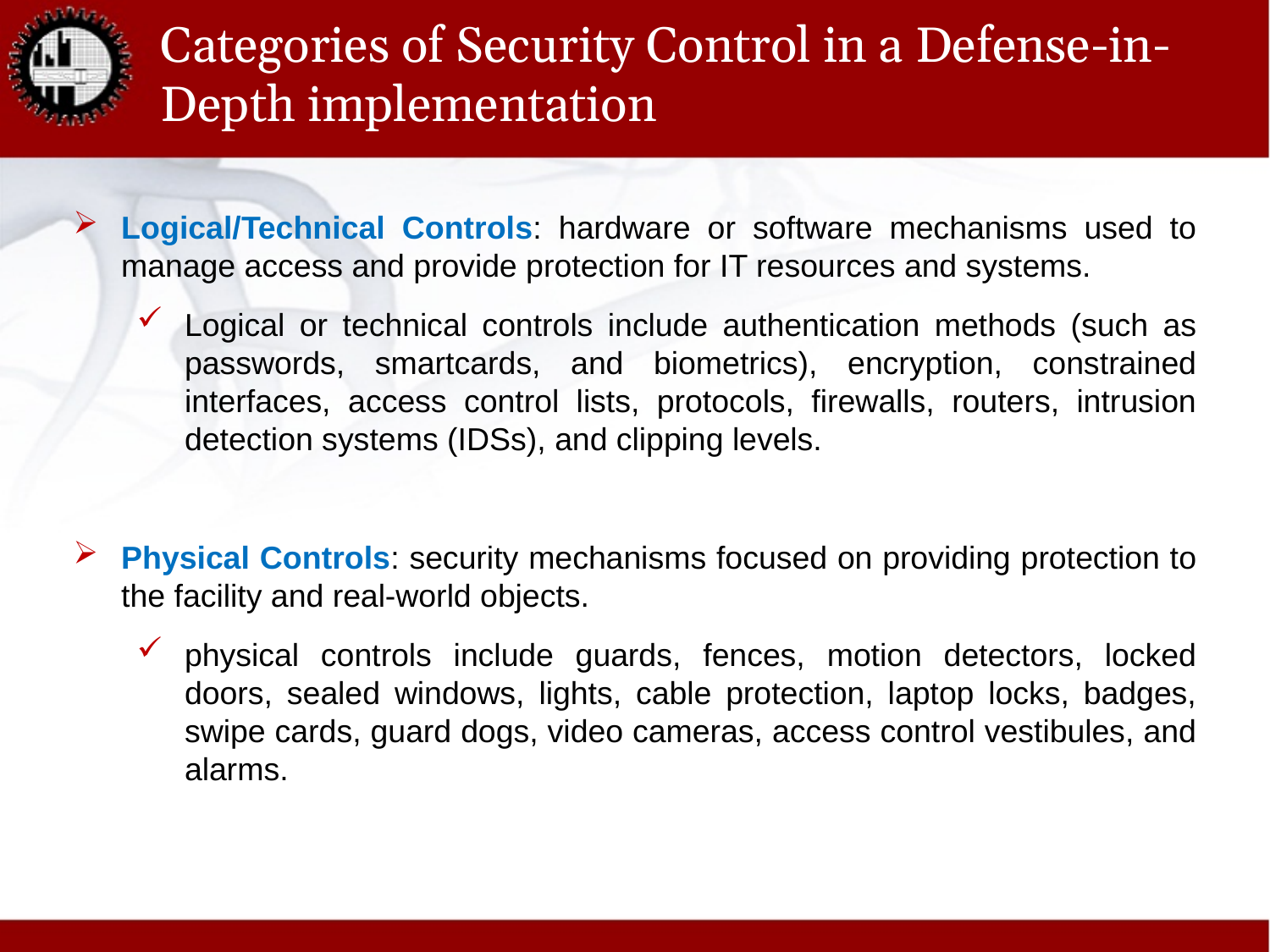

# Categories of Security Control in a Defense-in-Depth implementation
Logical/Technical Controls: hardware or software mechanisms used to manage access and provide protection for IT resources and systems.
Logical or technical controls include authentication methods (such as passwords, smartcards, and biometrics), encryption, constrained interfaces, access control lists, protocols, firewalls, routers, intrusion detection systems (IDSs), and clipping levels.

Physical Controls: security mechanisms focused on providing protection to the facility and real-world objects.
physical controls include guards, fences, motion detectors, locked doors, sealed windows, lights, cable protection, laptop locks, badges, swipe cards, guard dogs, video cameras, access control vestibules, and alarms.